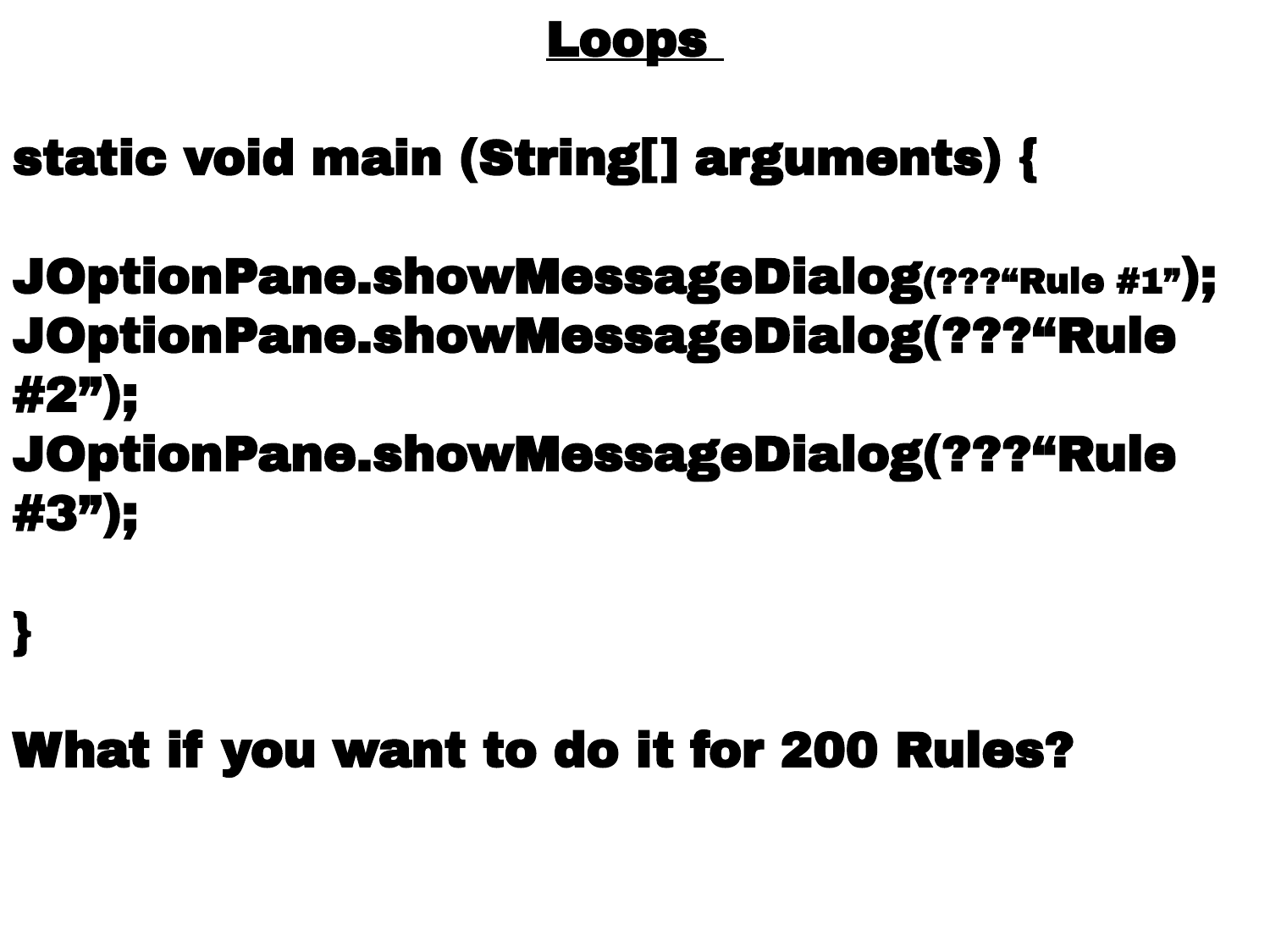

Loops

static void main (String[] arguments) {

JOptionPane.showMessageDialog(???“Rule #1”);
JOptionPane.showMessageDialog(???“Rule #2”);
JOptionPane.showMessageDialog(???“Rule #3”);

}

What if you want to do it for 200 Rules?